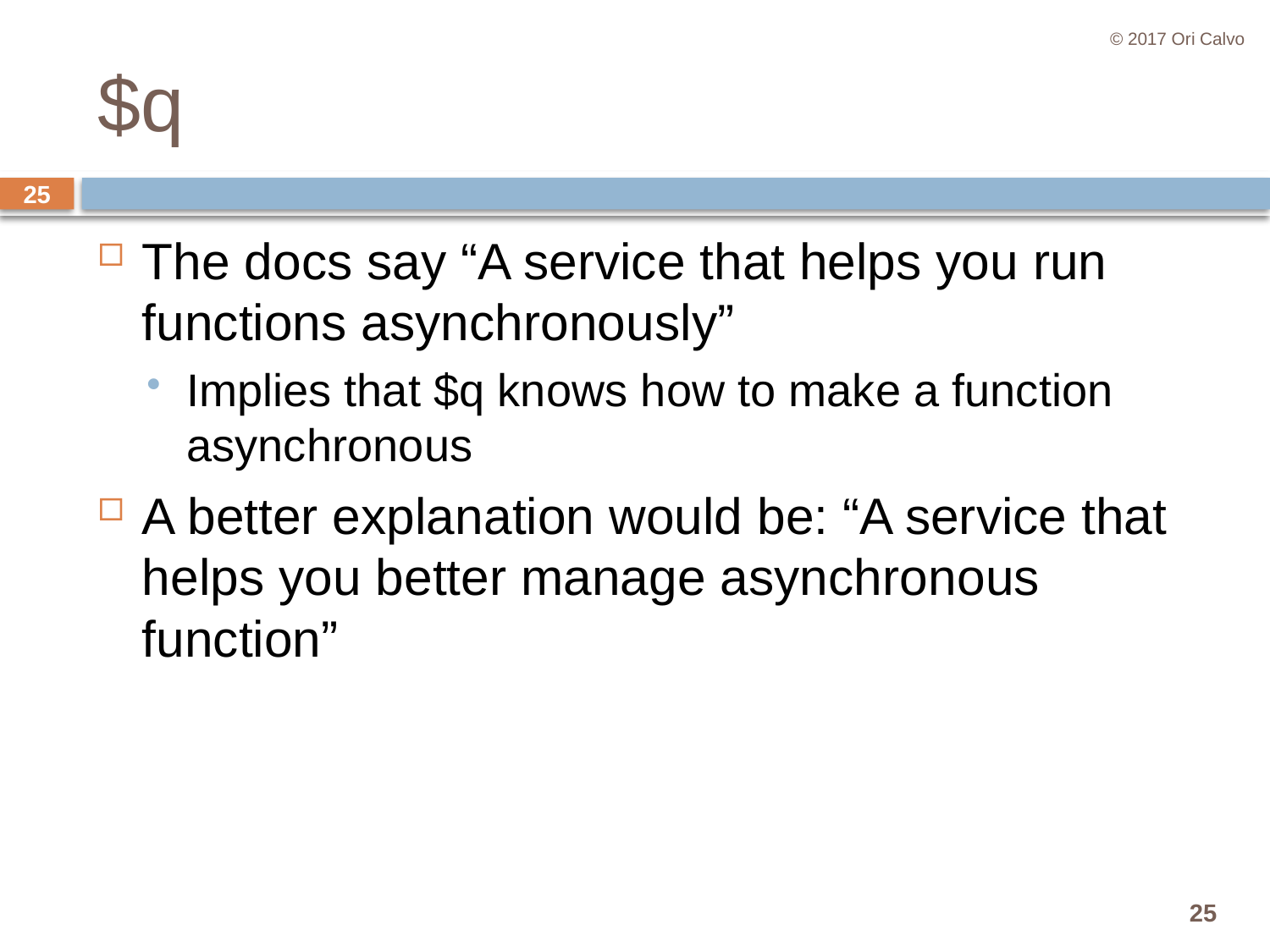

© 2017 Ori Calvo
# $q
25
The docs say “A service that helps you run functions asynchronously”
Implies that $q knows how to make a function asynchronous
A better explanation would be: “A service that helps you better manage asynchronous function”